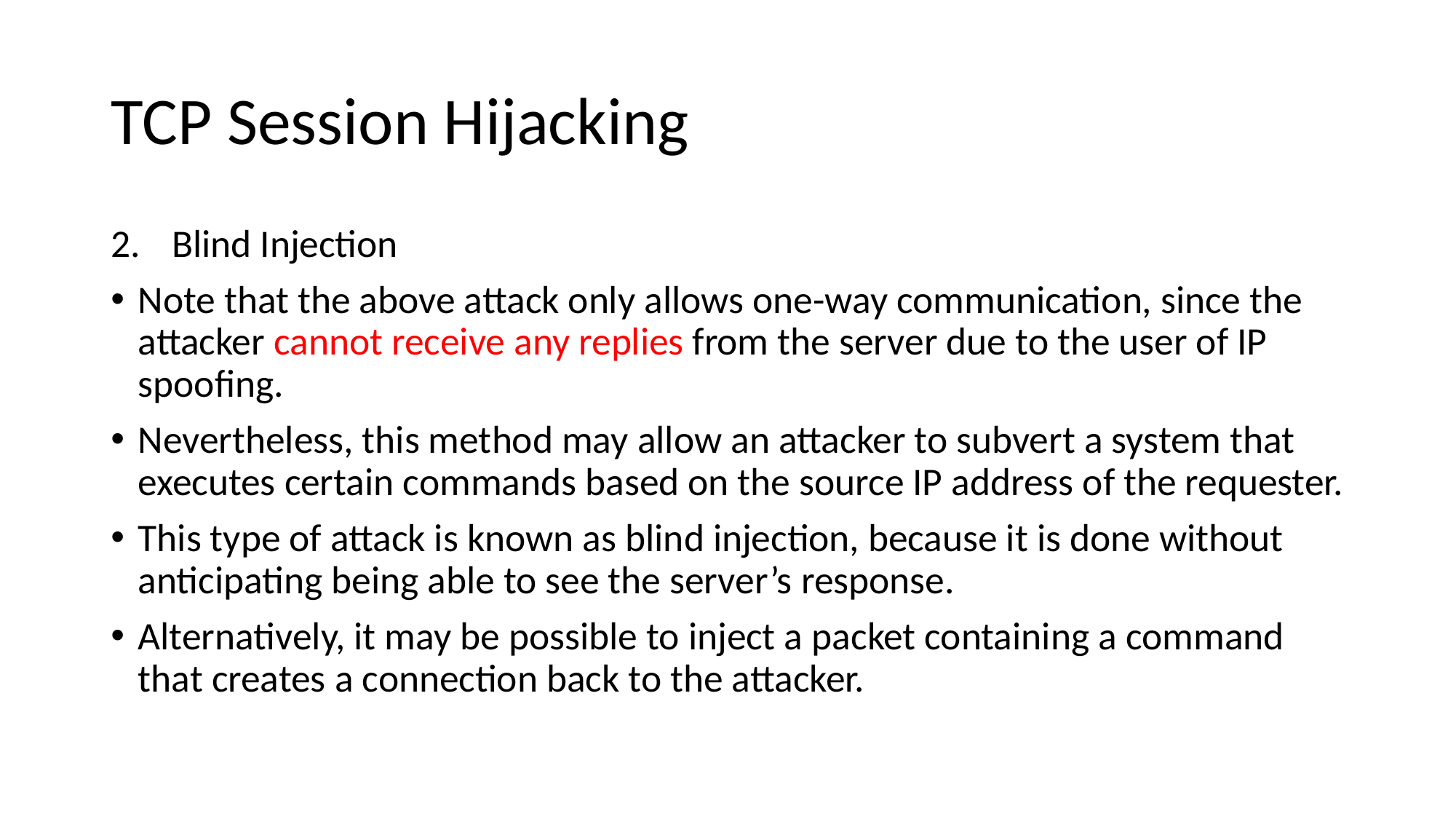

# TCP Session Hijacking
Blind Injection
Note that the above attack only allows one-way communication, since the attacker cannot receive any replies from the server due to the user of IP spoofing.
Nevertheless, this method may allow an attacker to subvert a system that executes certain commands based on the source IP address of the requester.
This type of attack is known as blind injection, because it is done without anticipating being able to see the server’s response.
Alternatively, it may be possible to inject a packet containing a command that creates a connection back to the attacker.